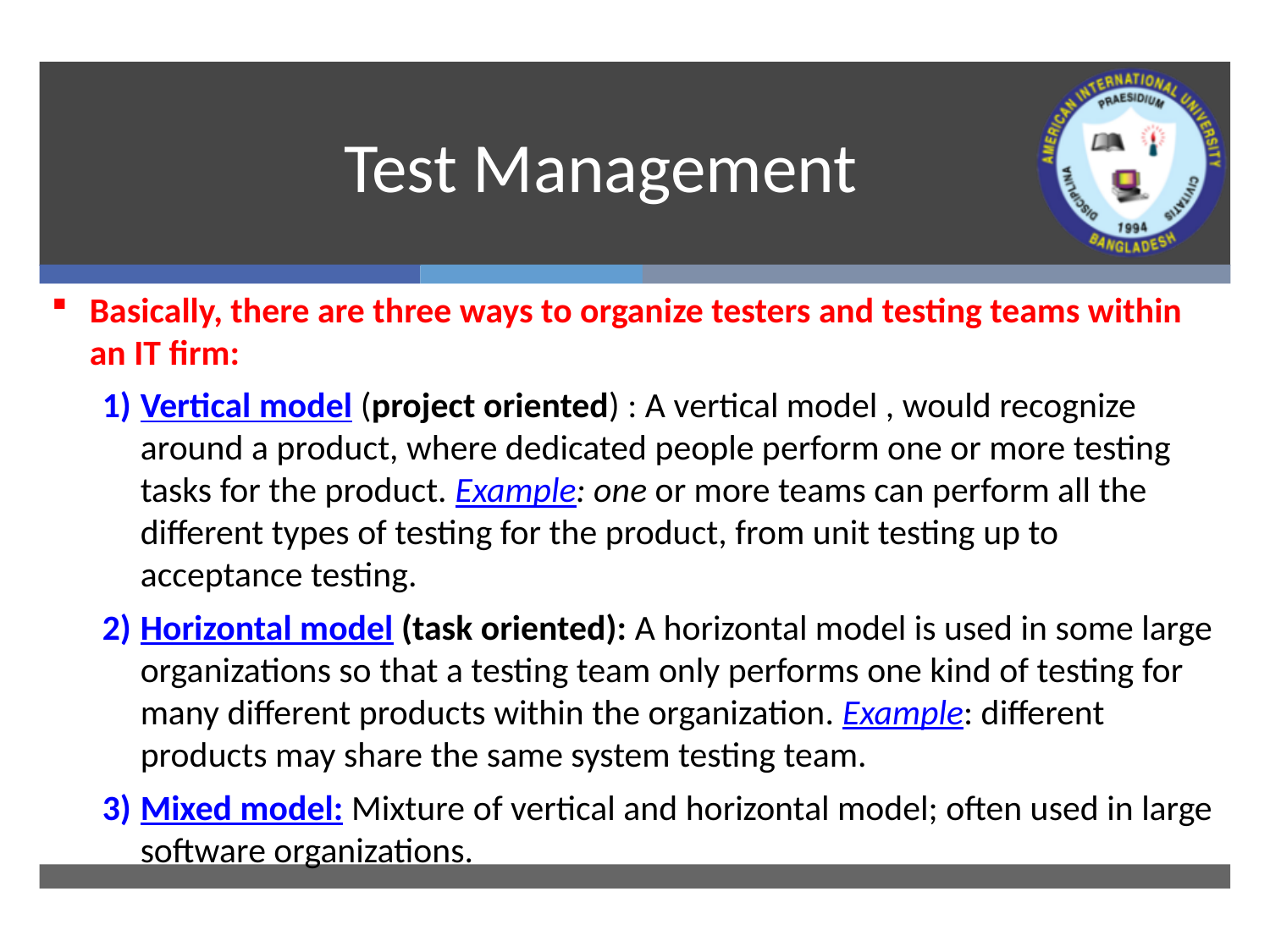

# Test Management
Basically, there are three ways to organize testers and testing teams within an IT firm:
Vertical model (project oriented) : A vertical model , would recognize around a product, where dedicated people perform one or more testing tasks for the product. Example: one or more teams can perform all the different types of testing for the product, from unit testing up to acceptance testing.
Horizontal model (task oriented): A horizontal model is used in some large organizations so that a testing team only performs one kind of testing for many different products within the organization. Example: different products may share the same system testing team.
Mixed model: Mixture of vertical and horizontal model; often used in large software organizations.